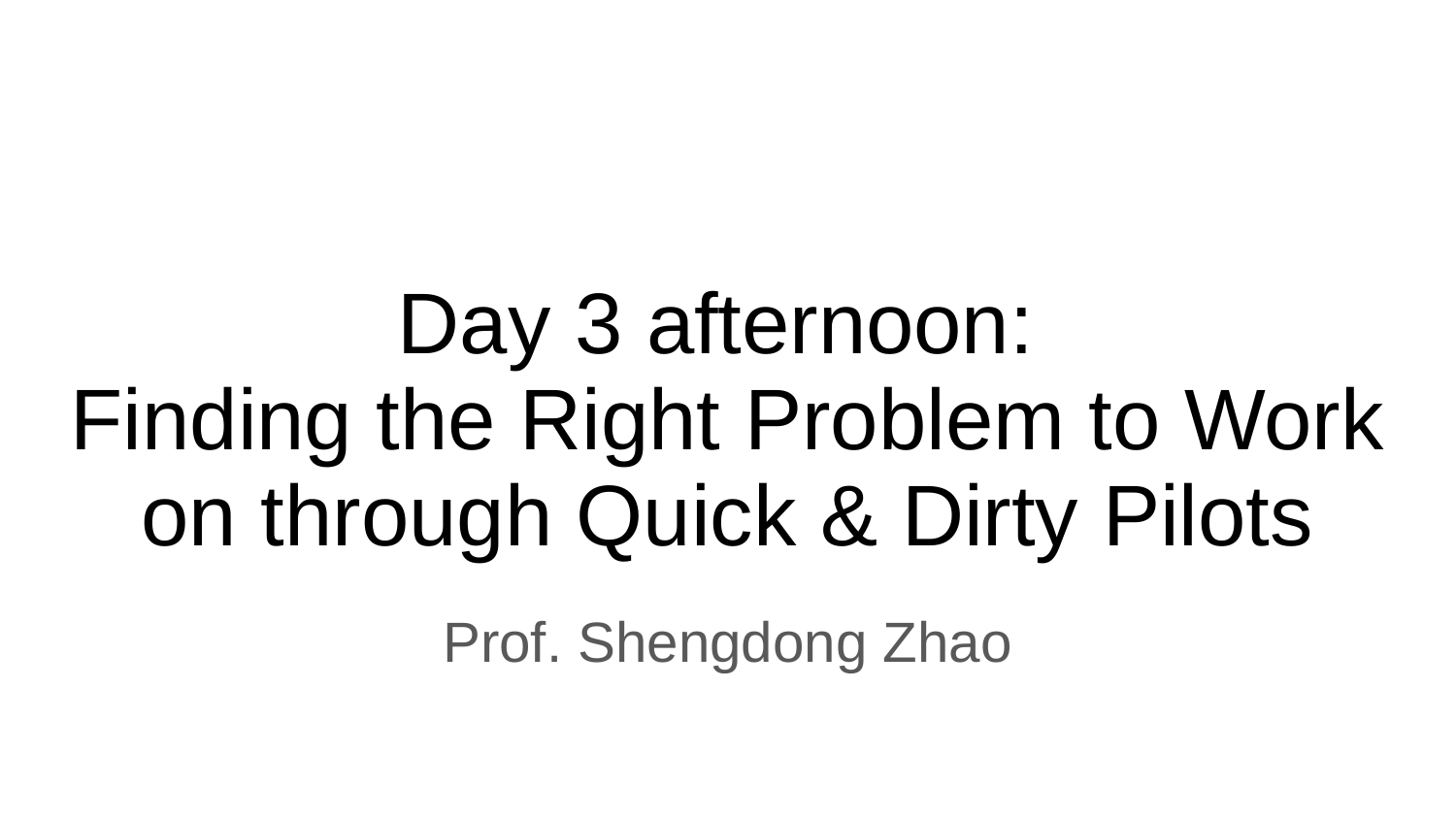

# Day 3 afternoon:
Finding the Right Problem to Work on through Quick & Dirty Pilots
Prof. Shengdong Zhao